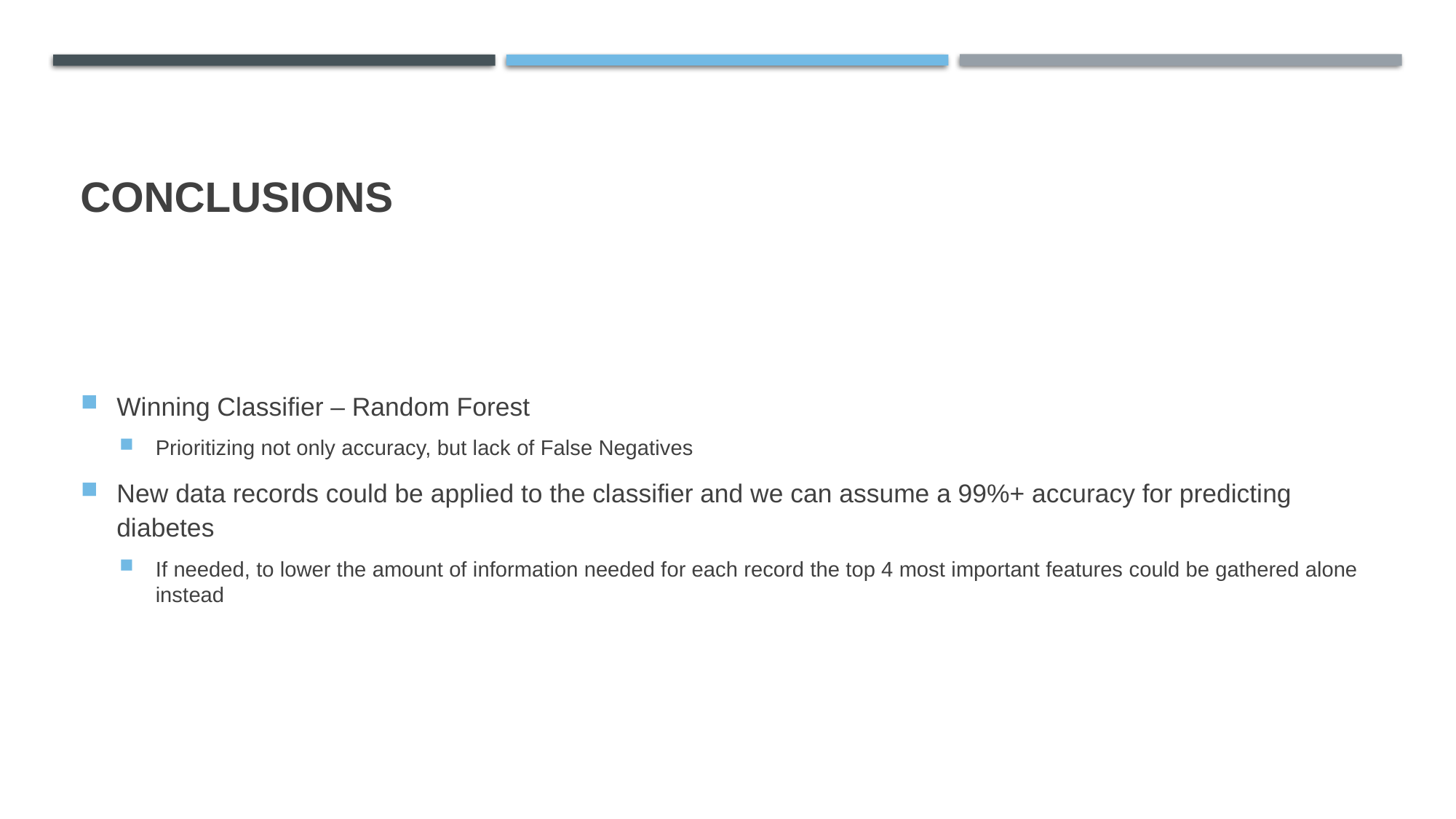

# conclusions
Winning Classifier – Random Forest
Prioritizing not only accuracy, but lack of False Negatives
New data records could be applied to the classifier and we can assume a 99%+ accuracy for predicting diabetes
If needed, to lower the amount of information needed for each record the top 4 most important features could be gathered alone instead